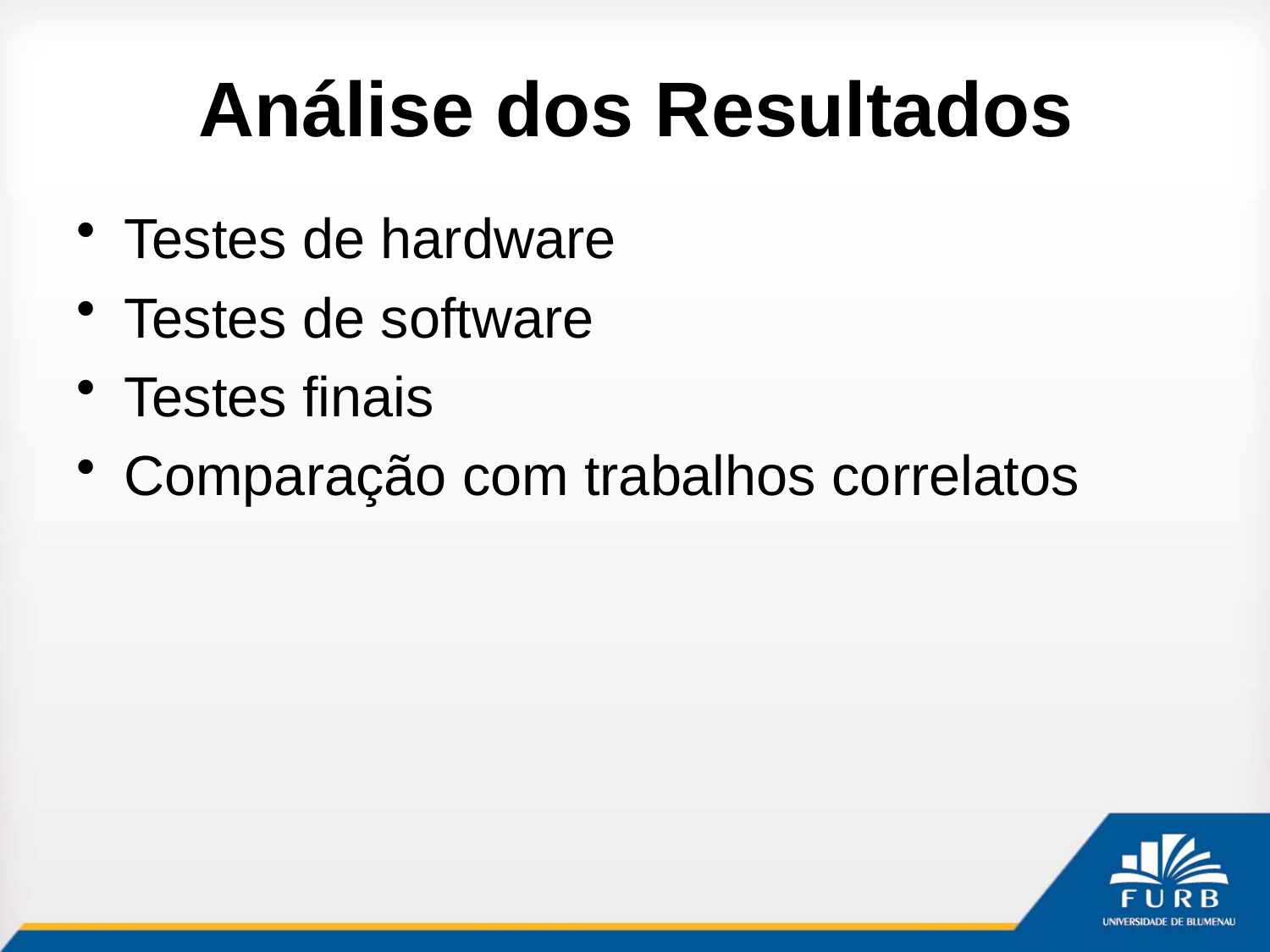

# Análise dos Resultados
Testes de hardware
Testes de software
Testes finais
Comparação com trabalhos correlatos